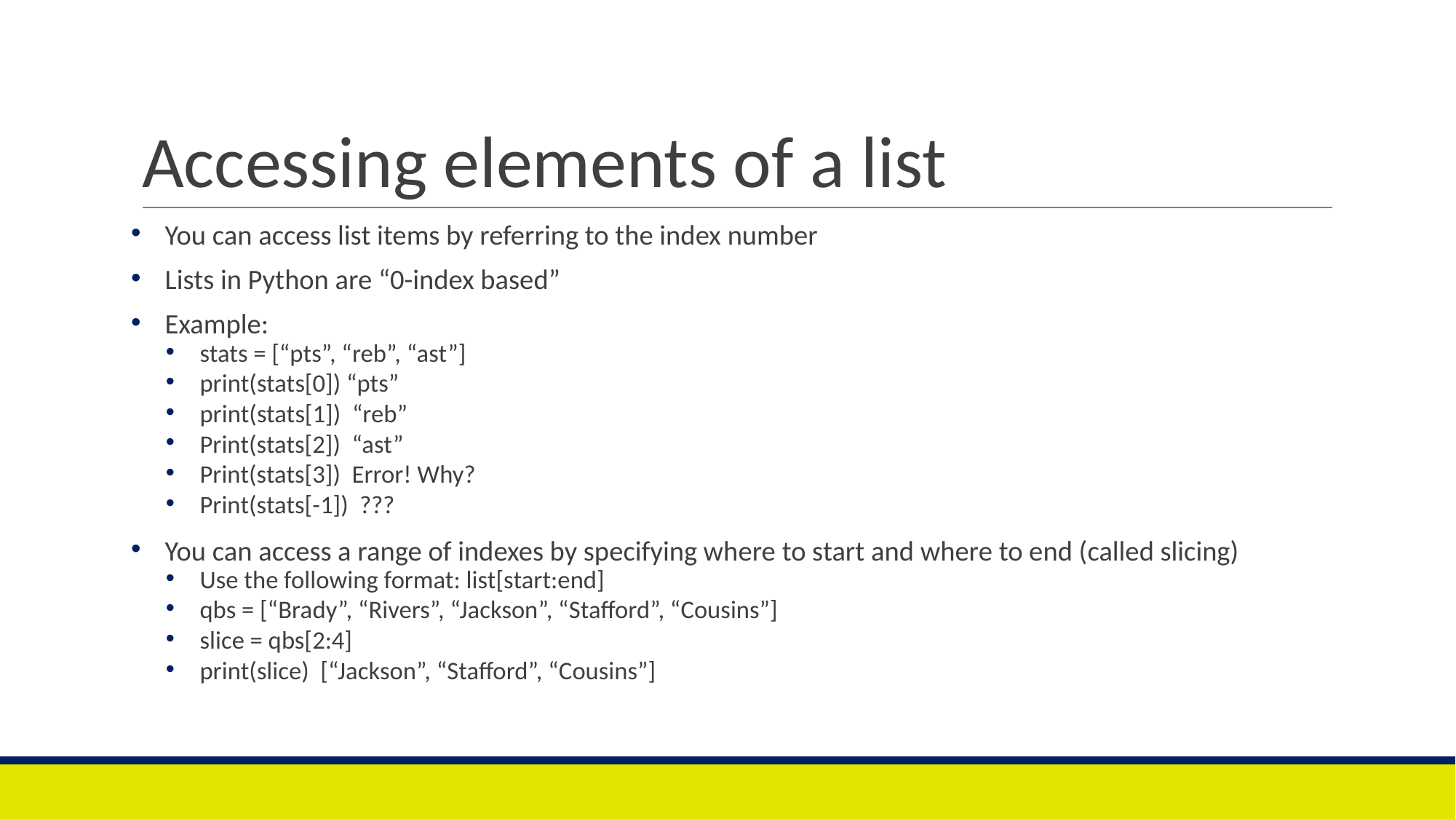

# Accessing elements of a list
You can access list items by referring to the index number
Lists in Python are “0-index based”
Example:
stats = [“pts”, “reb”, “ast”]
print(stats[0]) “pts”
print(stats[1])  “reb”
Print(stats[2])  “ast”
Print(stats[3])  Error! Why?
Print(stats[-1])  ???
You can access a range of indexes by specifying where to start and where to end (called slicing)
Use the following format: list[start:end]
qbs = [“Brady”, “Rivers”, “Jackson”, “Stafford”, “Cousins”]
slice = qbs[2:4]
print(slice)  [“Jackson”, “Stafford”, “Cousins”]